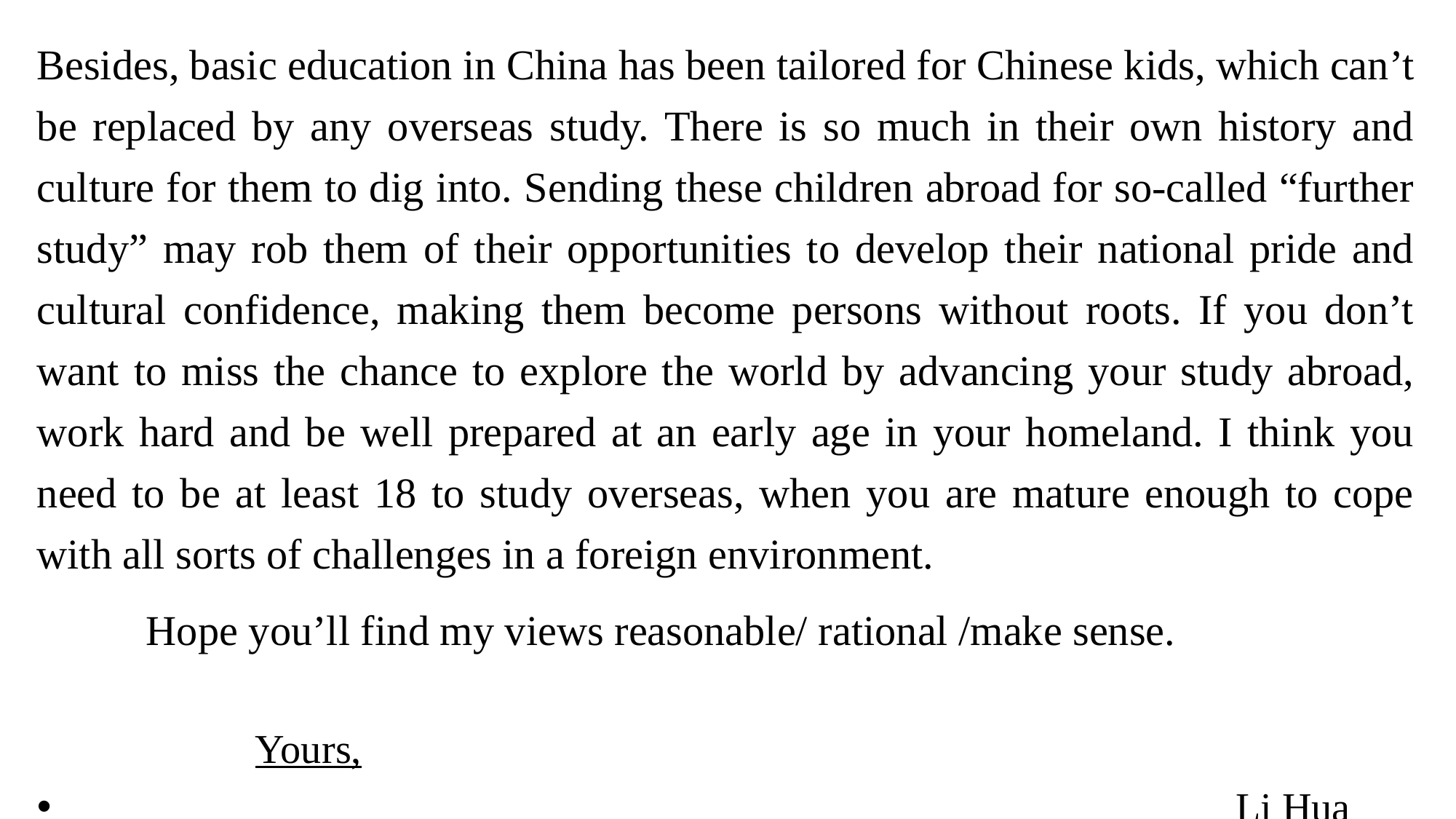

Besides, basic education in China has been tailored for Chinese kids, which can’t be replaced by any overseas study. There is so much in their own history and culture for them to dig into. Sending these children abroad for so-called “further study” may rob them of their opportunities to develop their national pride and cultural confidence, making them become persons without roots. If you don’t want to miss the chance to explore the world by advancing your study abroad, work hard and be well prepared at an early age in your homeland. I think you need to be at least 18 to study overseas, when you are mature enough to cope with all sorts of challenges in a foreign environment.
	Hope you’ll find my views reasonable/ rational /make sense.                                                                 											Yours,
                                                                                                                   Li Hua